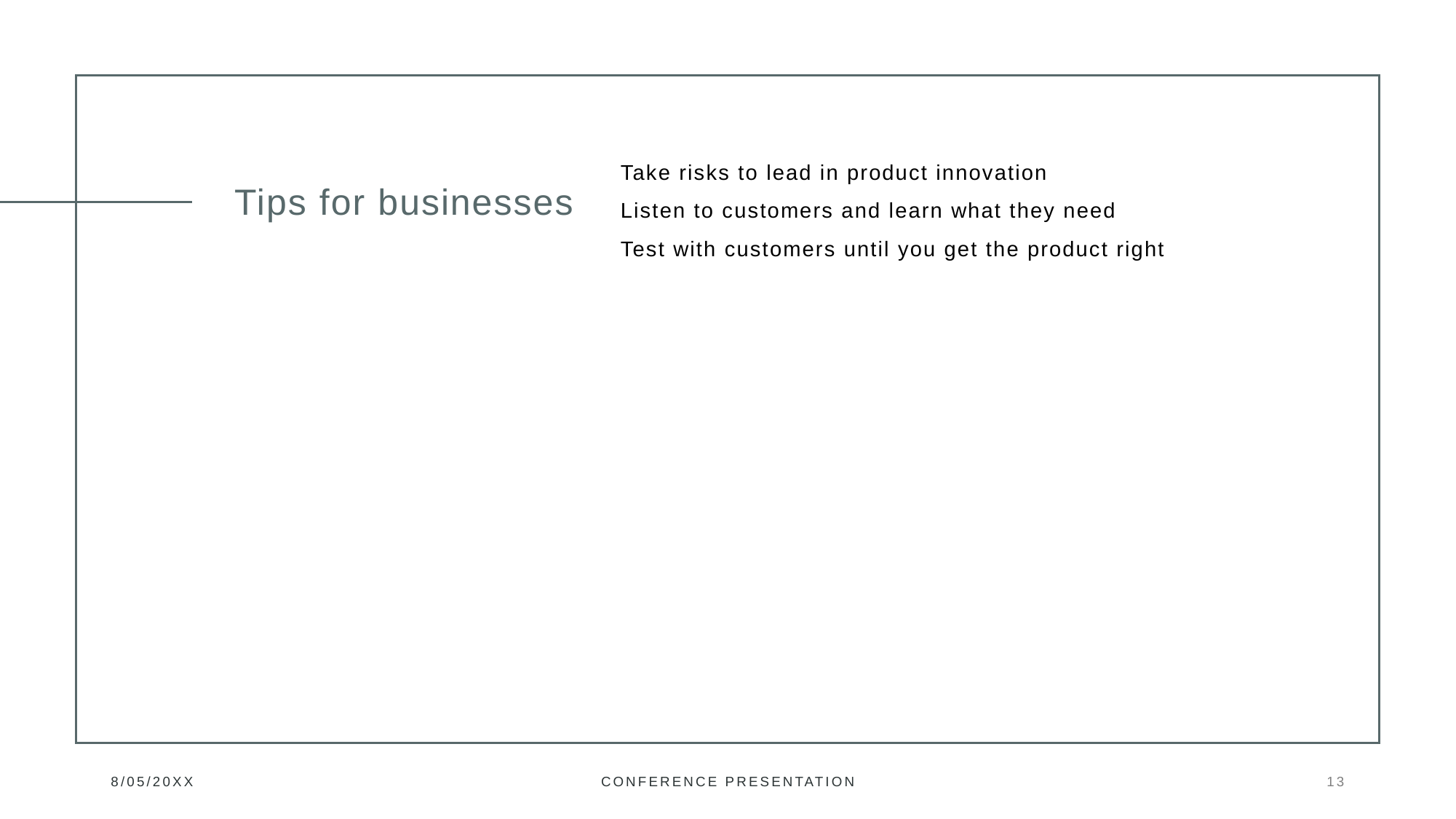

Take risks to lead in product innovation​
Listen to customers and learn what they need​
Test with customers until you get the product right​
# Tips for businesses​
8/05/20XX
Conference Presentation
13